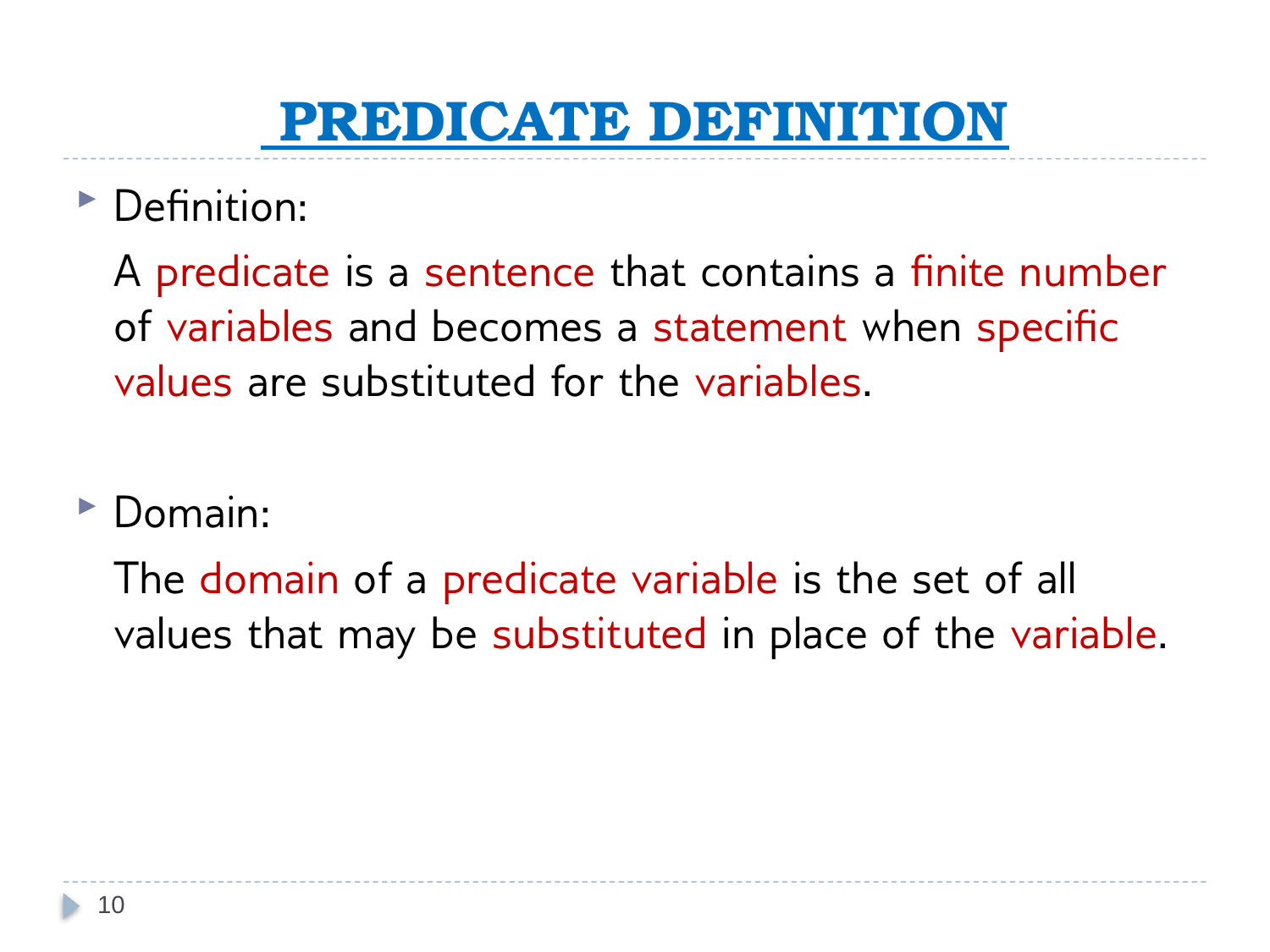

# PREDICATE DEFINITION
Definition:
	A predicate is a sentence that contains a finite number of variables and becomes a statement when specific values are substituted for the variables.

Domain:
	The domain of a predicate variable is the set of all values that may be substituted in place of the variable.

10